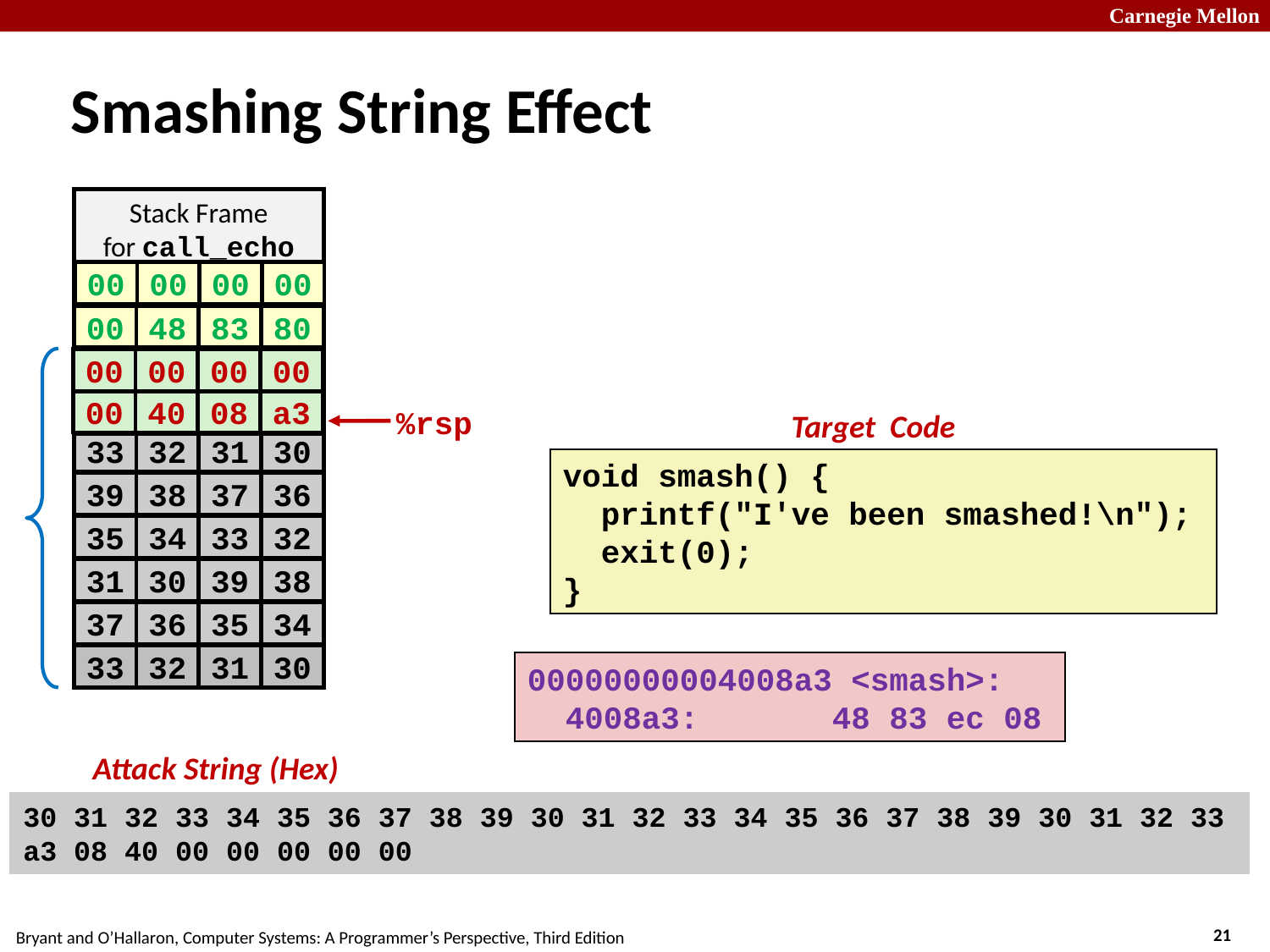

# Smashing String Effect
Stack Frame
for call_echo
00
00
00
00
Return Address
(8 bytes)
00
48
83
80
Return Address
(8 bytes)

00
00
07
FF
FF
FF
AB
80
33
32
31
30
20 bytes unused
39
38
37
36
35
34
33
32
31
30
39
38
37
36
35
34
33
32
31
30
00
00
00
00
00
40
08
a3
%rsp
Target  Code

void smash() {
  printf("I've been smashed!\n");
  exit(0);
}
00000000004008a3 <smash>:
  4008a3:       48 83 ec 08
Attack String (Hex)
30 31 32 33 34 35 36 37 38 39 30 31 32 33 34 35 36 37 38 39 30 31 32 33 a3 08 40 00 00 00 00 00